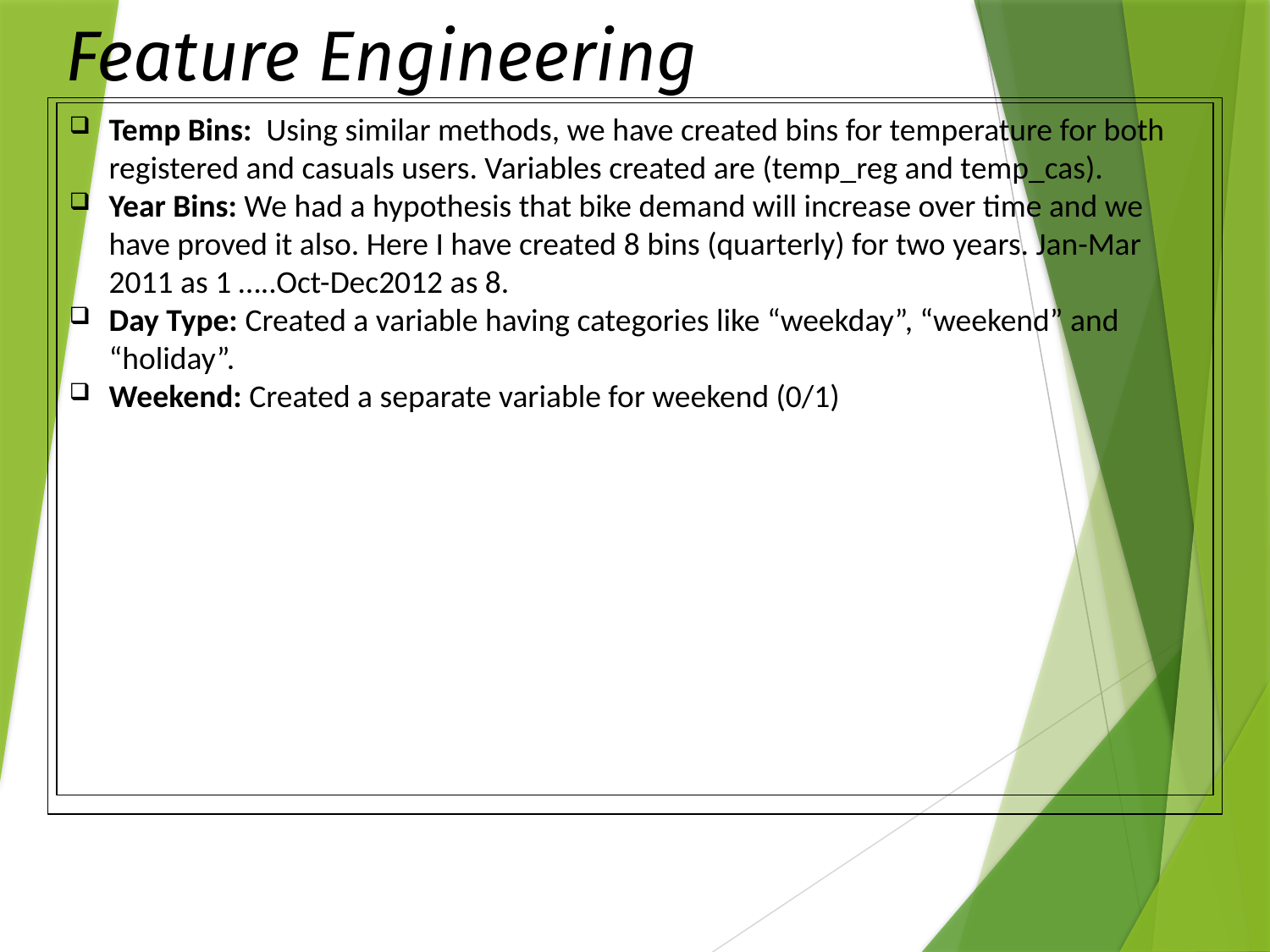

# Feature Engineering

Temp Bins:  Using similar methods, we have created bins for temperature for both registered and casuals users. Variables created are (temp_reg and temp_cas).
Year Bins: We had a hypothesis that bike demand will increase over time and we have proved it also. Here I have created 8 bins (quarterly) for two years. Jan-Mar 2011 as 1 …..Oct-Dec2012 as 8.
Day Type: Created a variable having categories like “weekday”, “weekend” and “holiday”.
Weekend: Created a separate variable for weekend (0/1)
Capstone Project Status Report - Oct-2018
Oct 14, 2018
28